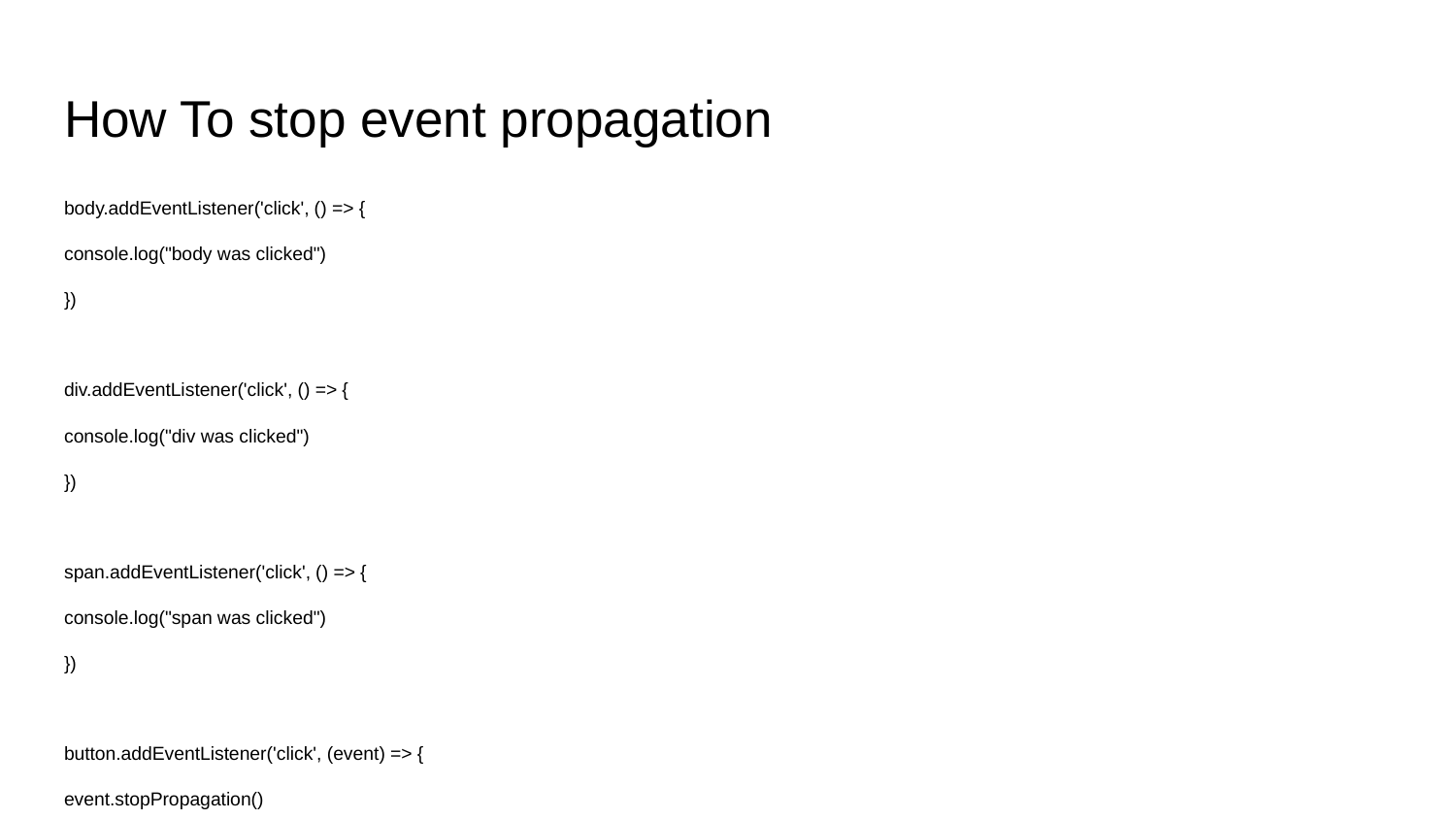

# How To stop event propagation
body.addEventListener('click', () => {
console.log("body was clicked")
})

div.addEventListener('click', () => {
console.log("div was clicked")
})

span.addEventListener('click', () => {
console.log("span was clicked")
})

button.addEventListener('click', (event) => {
event.stopPropagation()
console.log("button was clicked")
})